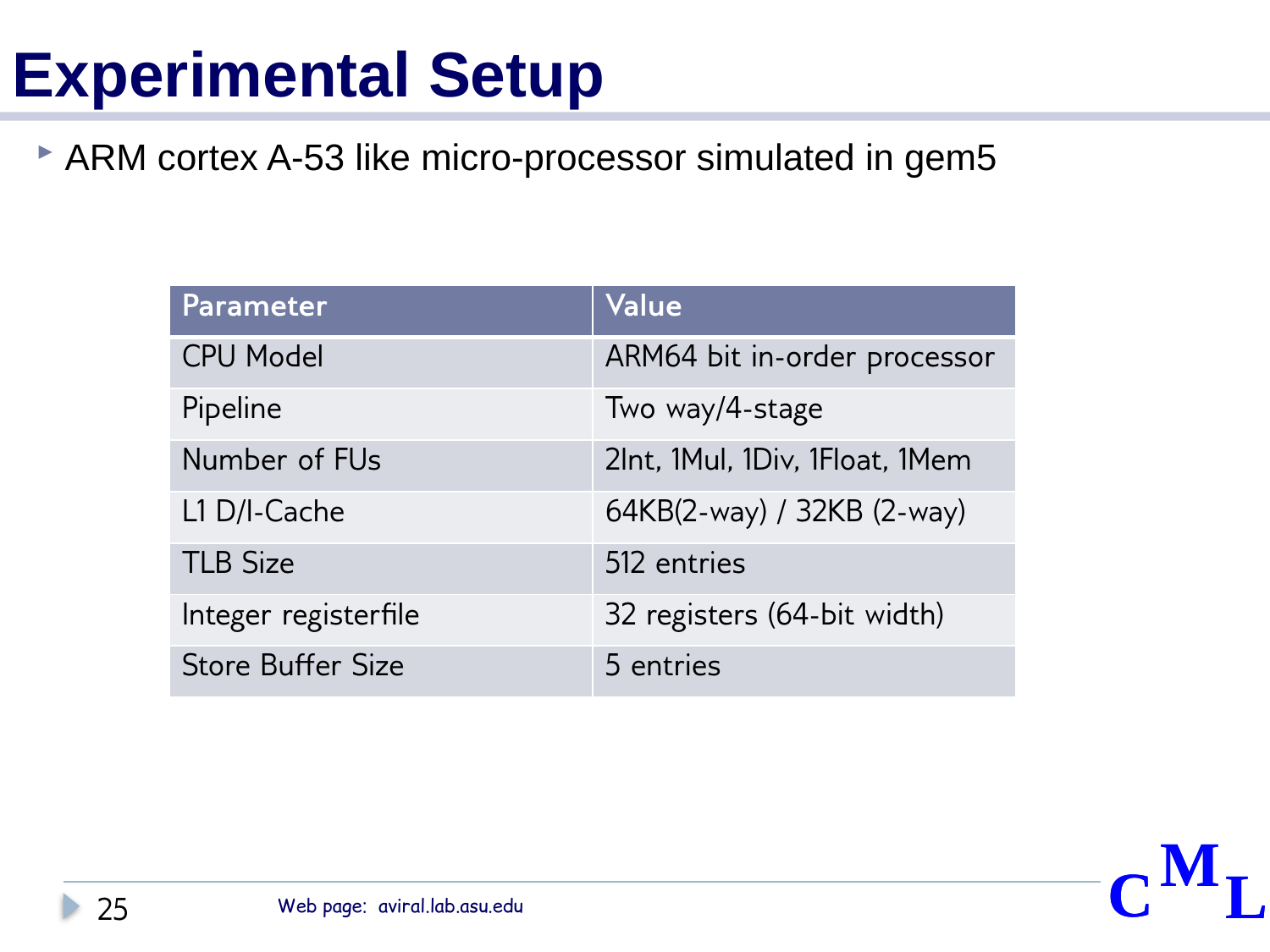

# Experimental Setup
ARM cortex A-53 like micro-processor simulated in gem5
| Parameter | Value |
| --- | --- |
| CPU Model | ARM64 bit in-order processor |
| Pipeline | Two way/4-stage |
| Number of FUs | 2Int, 1Mul, 1Div, 1Float, 1Mem |
| L1 D/I-Cache | 64KB(2-way) / 32KB (2-way) |
| TLB Size | 512 entries |
| Integer registerfile | 32 registers (64-bit width) |
| Store Buffer Size | 5 entries |
25